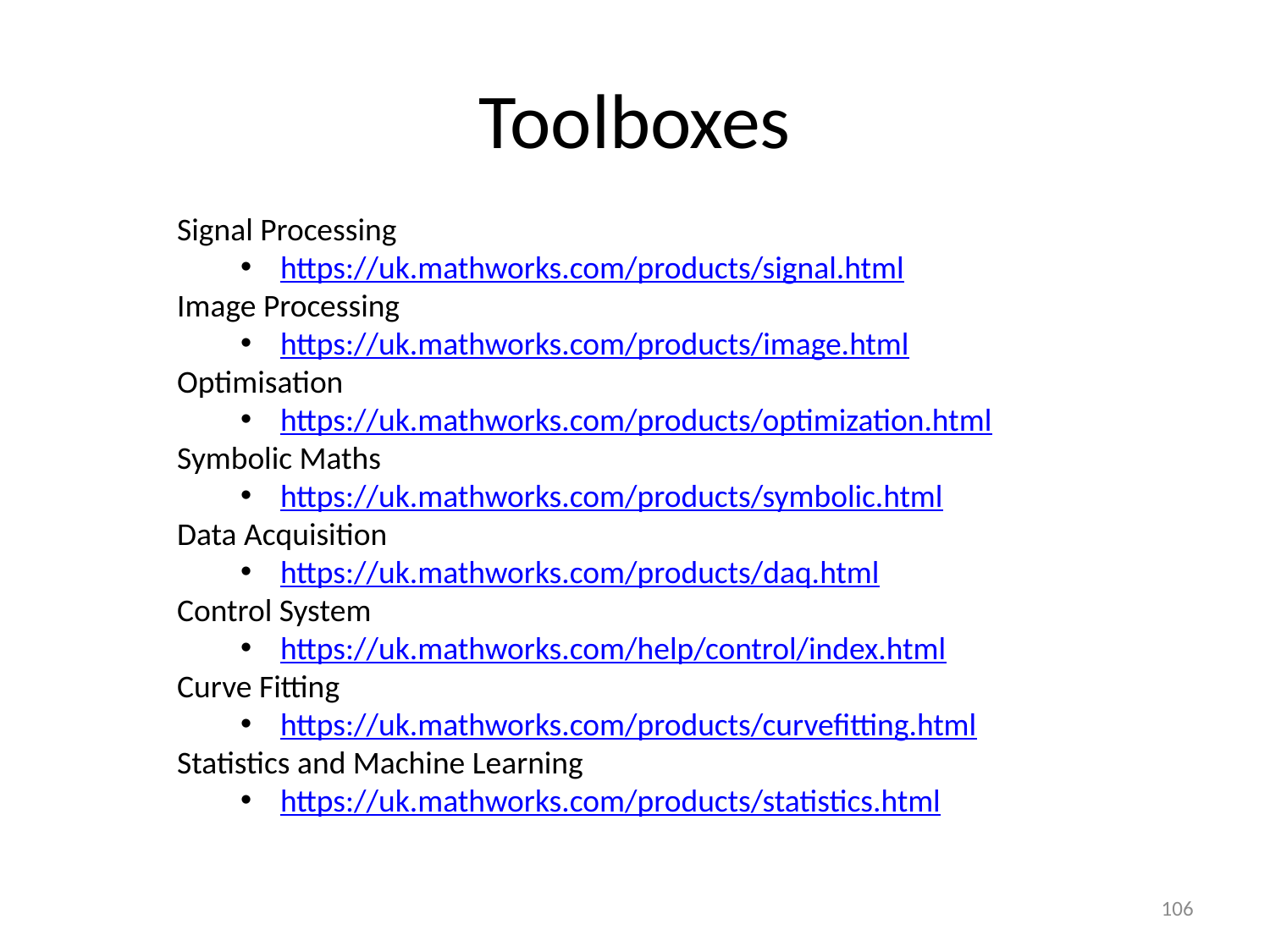

# Toolboxes
Signal Processing
https://uk.mathworks.com/products/signal.html
Image Processing
https://uk.mathworks.com/products/image.html
Optimisation
https://uk.mathworks.com/products/optimization.html
Symbolic Maths
https://uk.mathworks.com/products/symbolic.html
Data Acquisition
https://uk.mathworks.com/products/daq.html
Control System
https://uk.mathworks.com/help/control/index.html
Curve Fitting
https://uk.mathworks.com/products/curvefitting.html
Statistics and Machine Learning
https://uk.mathworks.com/products/statistics.html

106